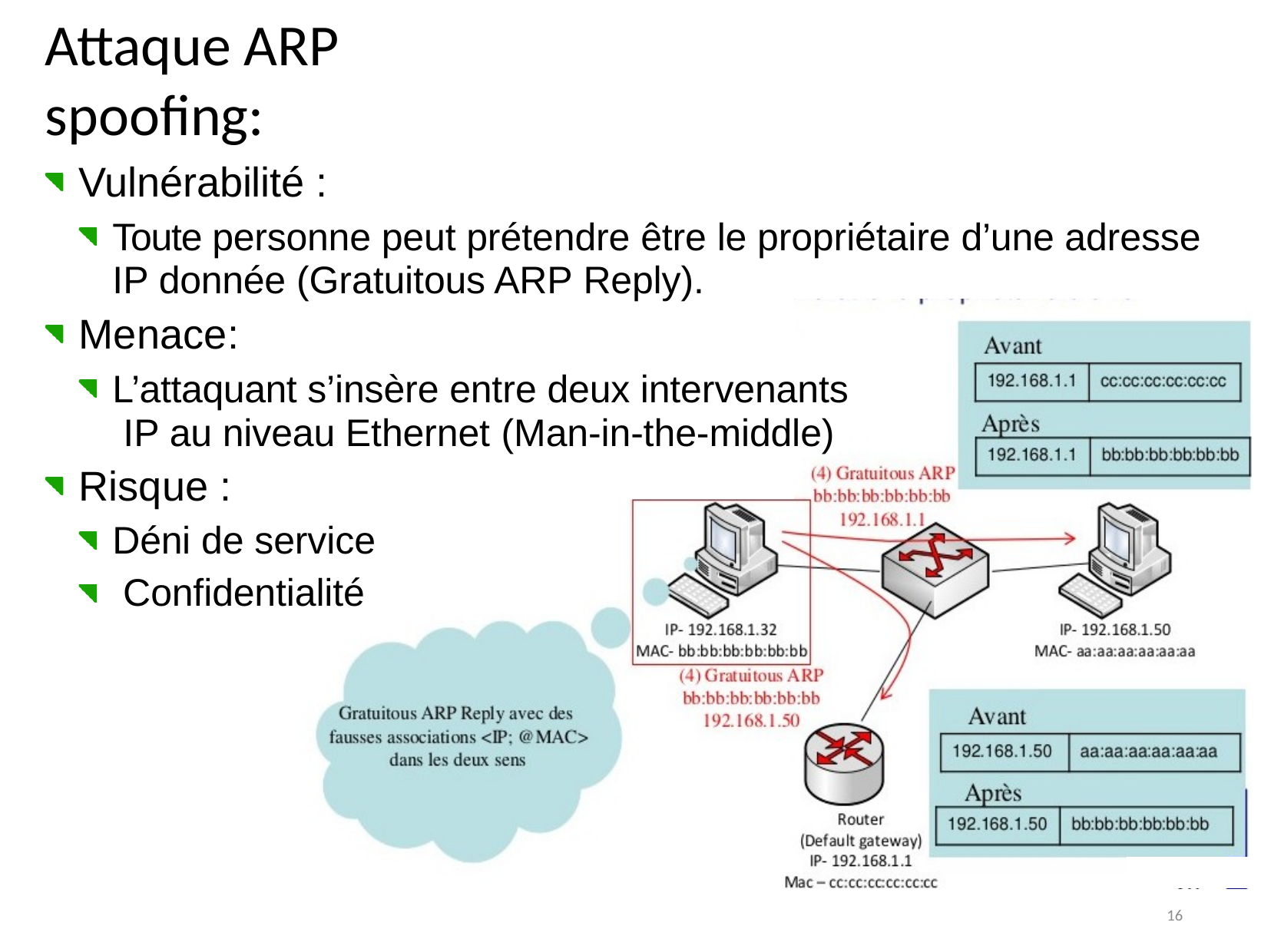

# Attaque ARP spoofing:
Vulnérabilité :
Toute personne peut prétendre être le propriétaire d’une adresse  IP donnée (Gratuitous ARP Reply).
Menace:
L’attaquant s’insère entre deux intervenants  IP au niveau Ethernet (Man-in-the-middle)
Risque :
Déni de service  Confidentialité

16